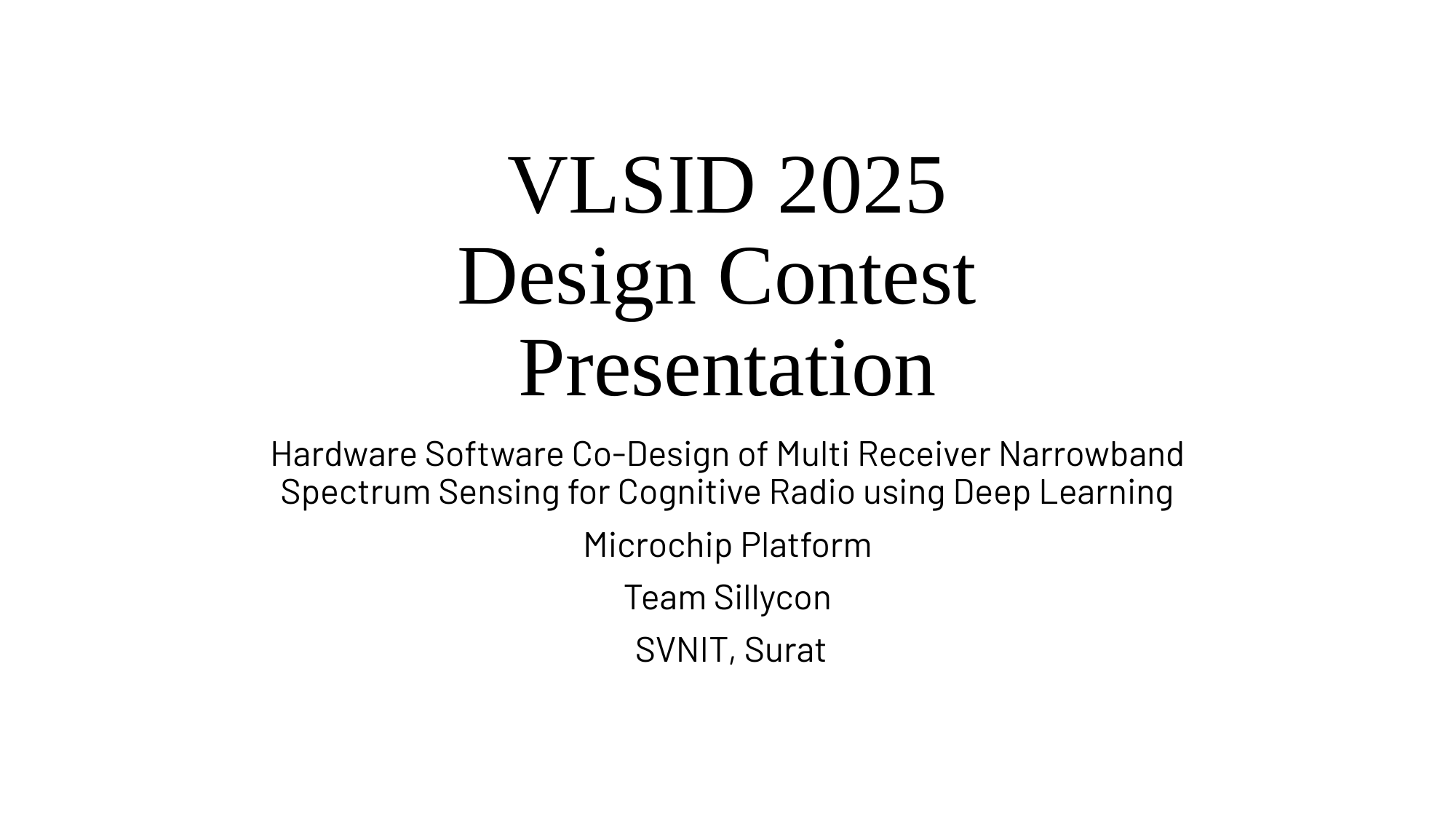

# VLSID 2025 Design Contest Presentation
Hardware Software Co-Design of Multi Receiver Narrowband Spectrum Sensing for Cognitive Radio using Deep Learning
Microchip Platform
Team Sillycon
 SVNIT, Surat